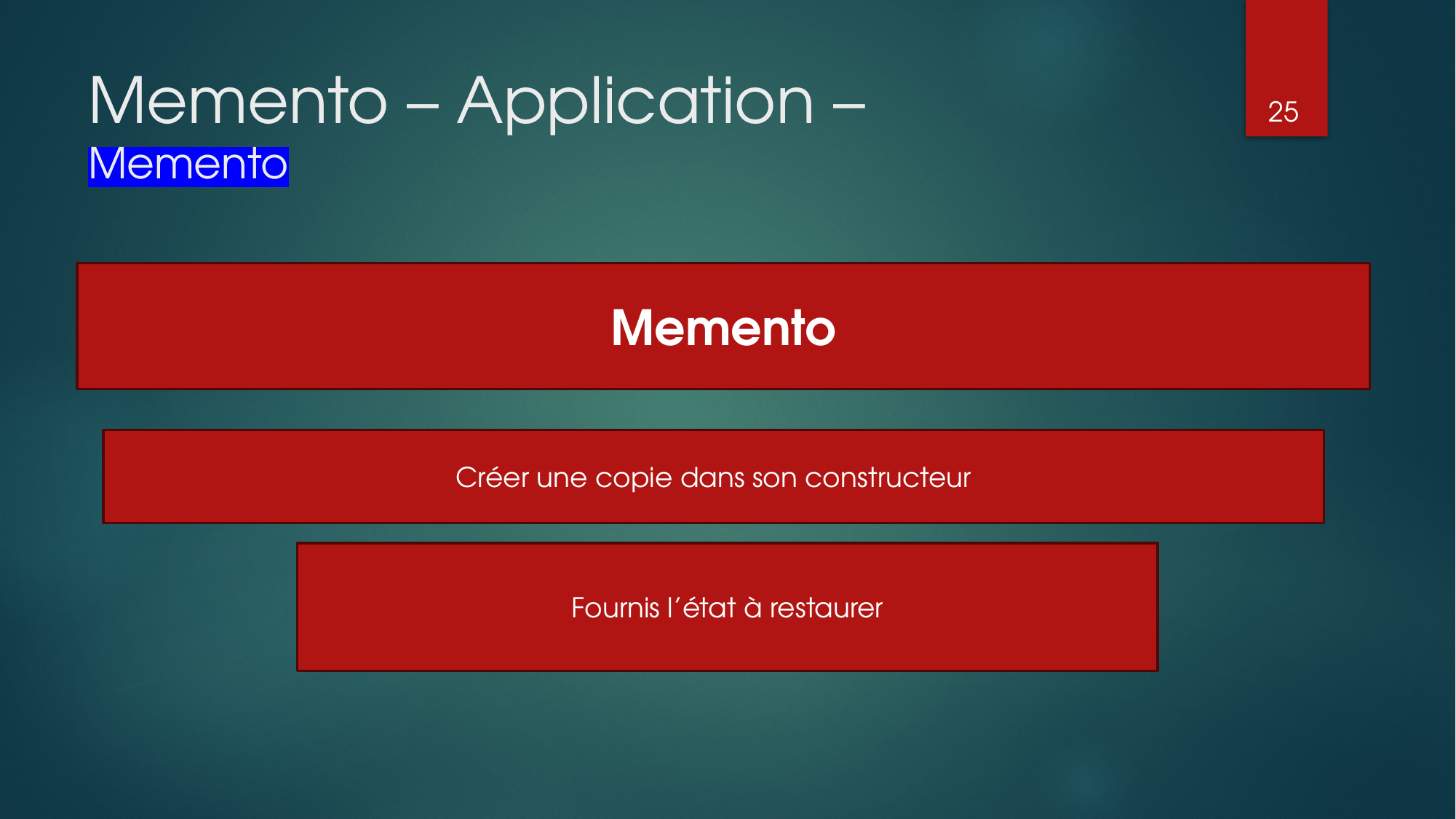

# Memento – Application – Memento
25
Memento
Créer une copie dans son constructeur
Fournis l’état à restaurer